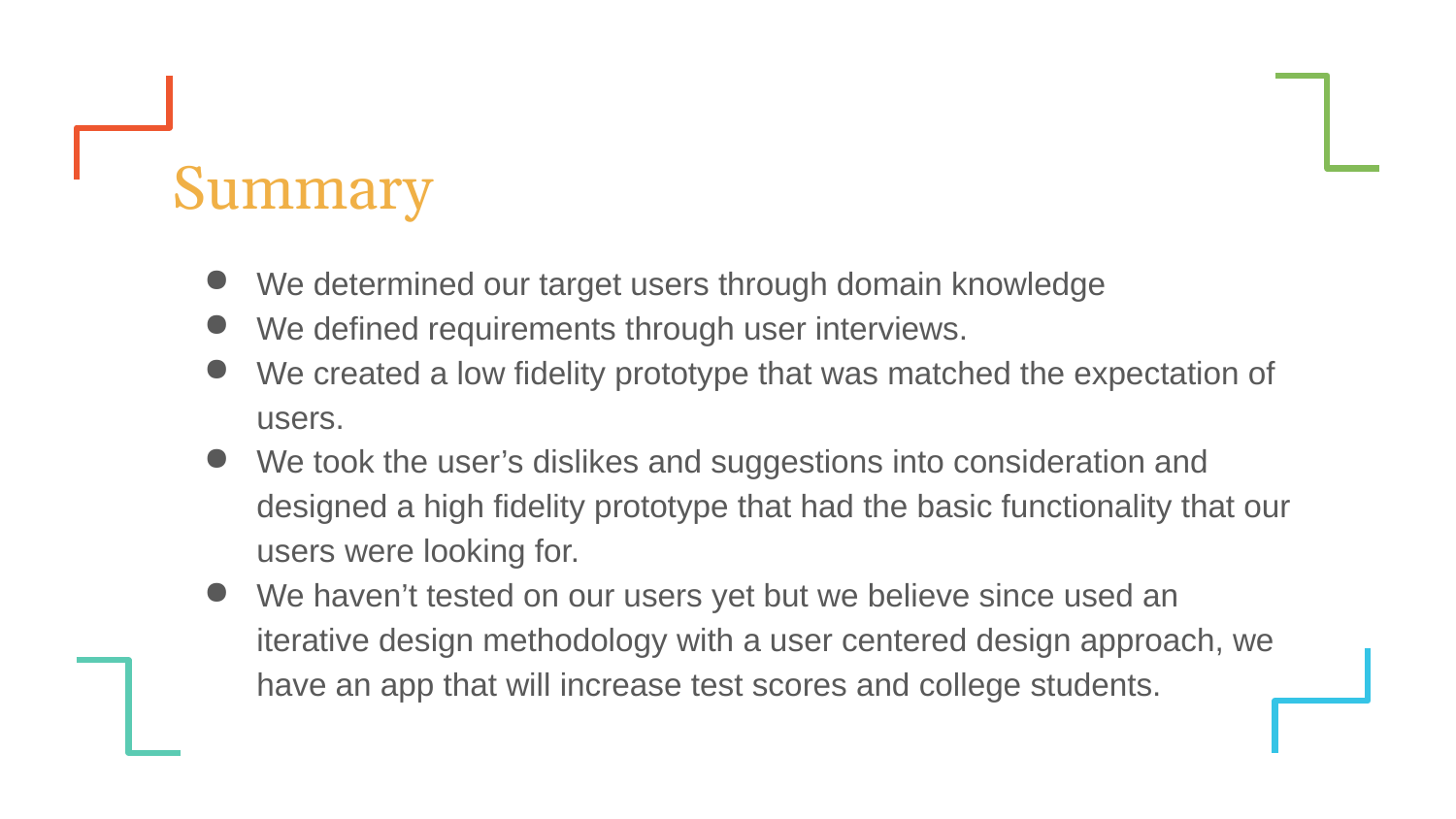

# Summary
We determined our target users through domain knowledge
We defined requirements through user interviews.
We created a low fidelity prototype that was matched the expectation of users.
We took the user’s dislikes and suggestions into consideration and designed a high fidelity prototype that had the basic functionality that our users were looking for.
We haven’t tested on our users yet but we believe since used an iterative design methodology with a user centered design approach, we have an app that will increase test scores and college students.